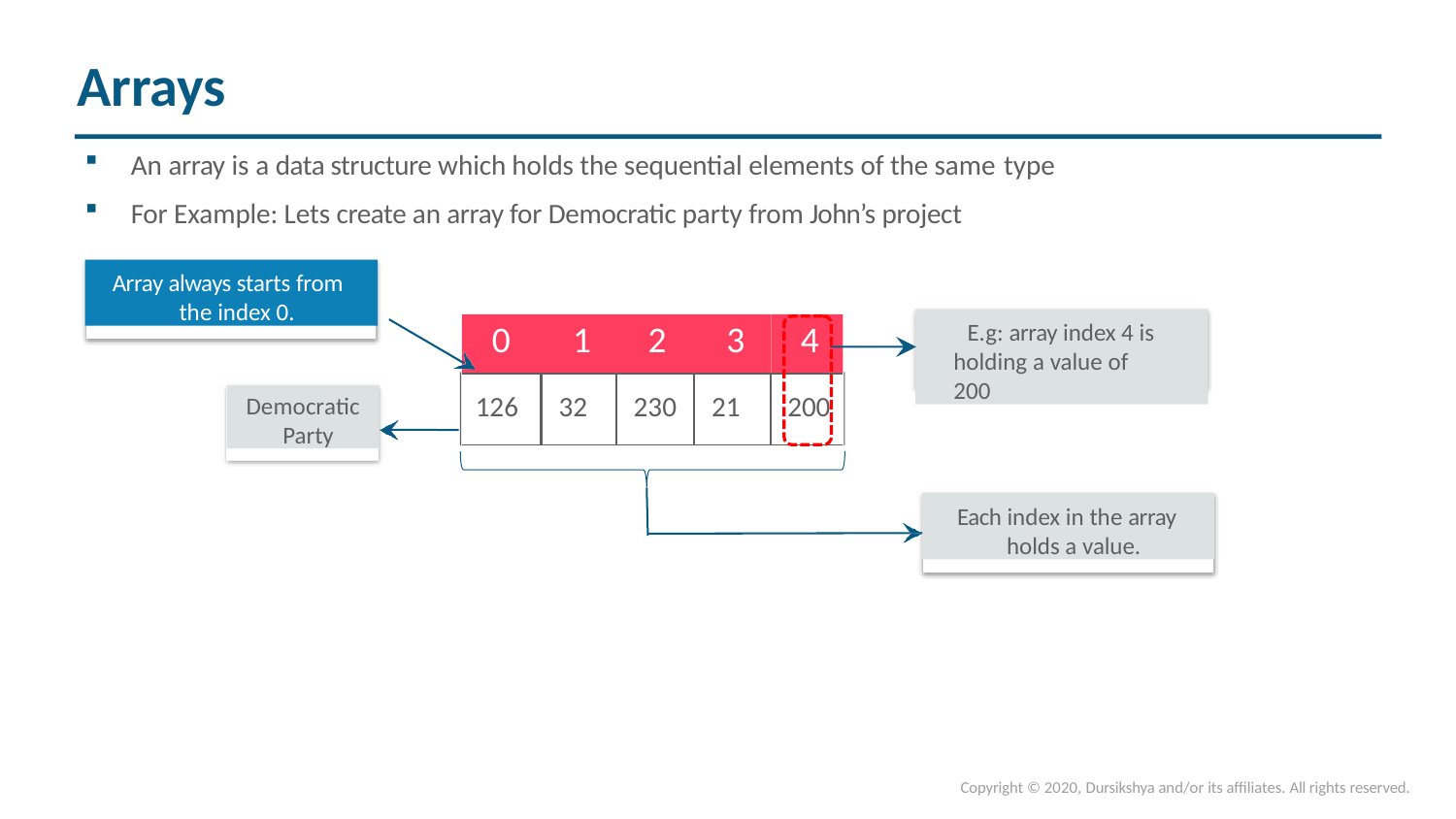

# Arrays
An array is a data structure which holds the sequential elements of the same type
For Example: Lets create an array for Democratic party from John’s project

Array always starts from  the index 0.

E.g: array index 4 is  holding a value of 200

0	1	2	3	4

Democratic  Party
126	32	230	21	200
Each index in the array  holds a value.
Copyright © 2020, Dursikshya and/or its affiliates. All rights reserved.